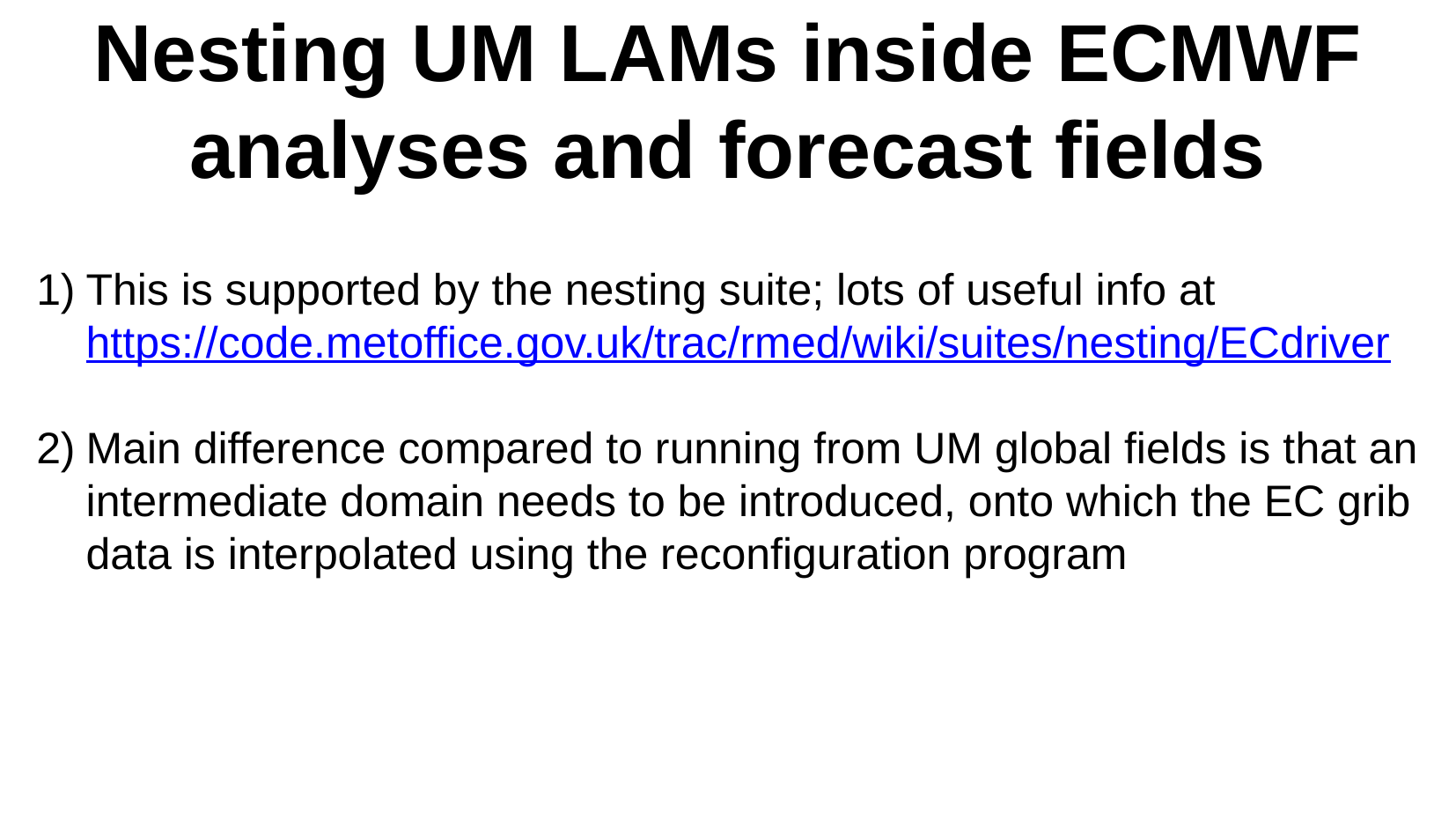

Nesting UM LAMs inside ECMWF analyses and forecast fields

This is supported by the nesting suite; lots of useful info at https://code.metoffice.gov.uk/trac/rmed/wiki/suites/nesting/ECdriver

Main difference compared to running from UM global fields is that an intermediate domain needs to be introduced, onto which the EC grib data is interpolated using the reconfiguration program